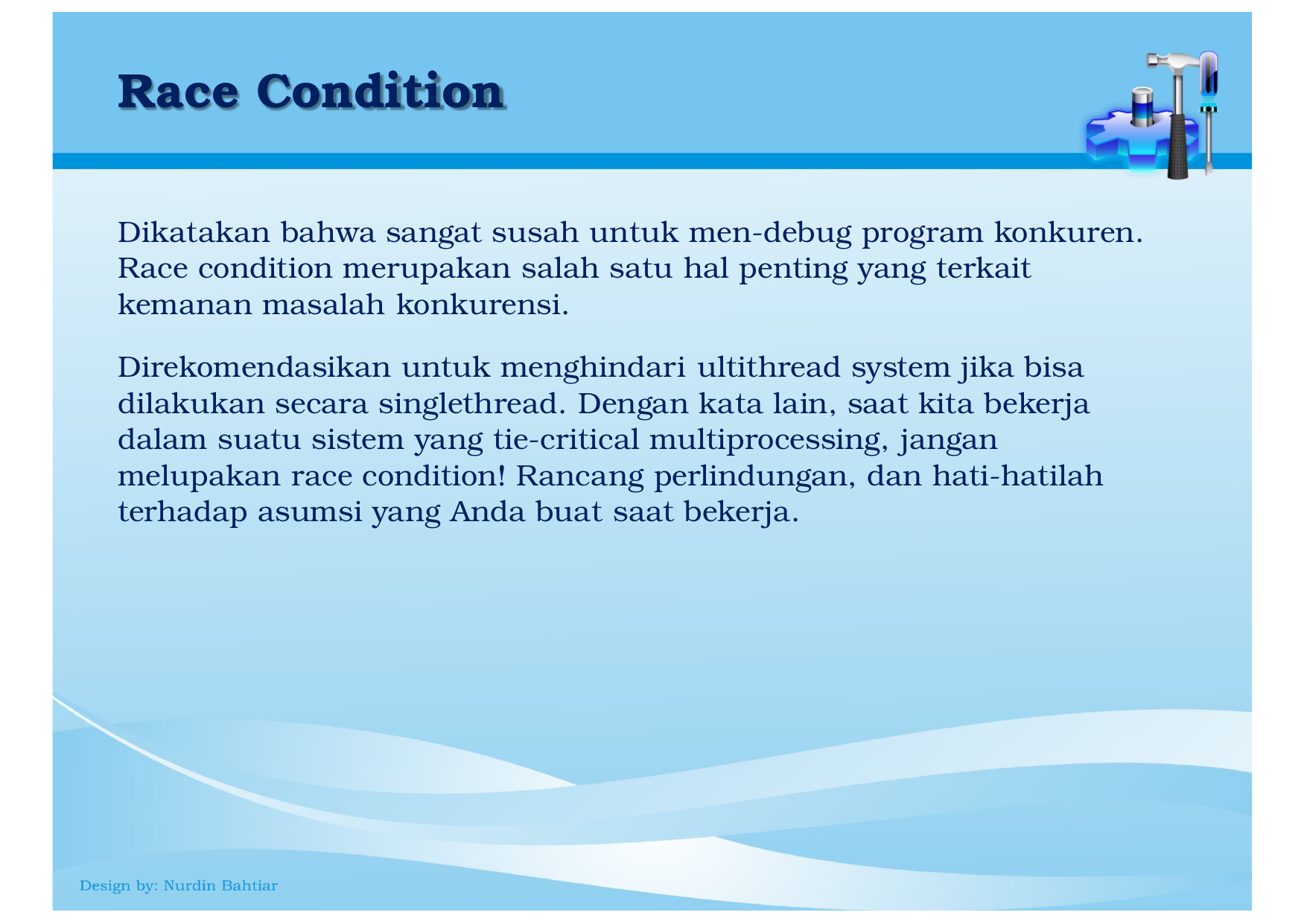

# Race Condition
Dikatakan bahwa sangat susah untuk men-debug program konkuren.  Race condition merupakan salah satu hal penting yang terkait  kemanan masalah konkurensi.
Direkomendasikan untuk menghindari ultithread system jika bisa  dilakukan secara singlethread. Dengan kata lain, saat kita bekerja  dalam suatu sistem yang tie-critical multiprocessing, jangan  melupakan race condition! Rancang perlindungan, dan hati-hatilah  terhadap asumsi yang Anda buat saat bekerja.